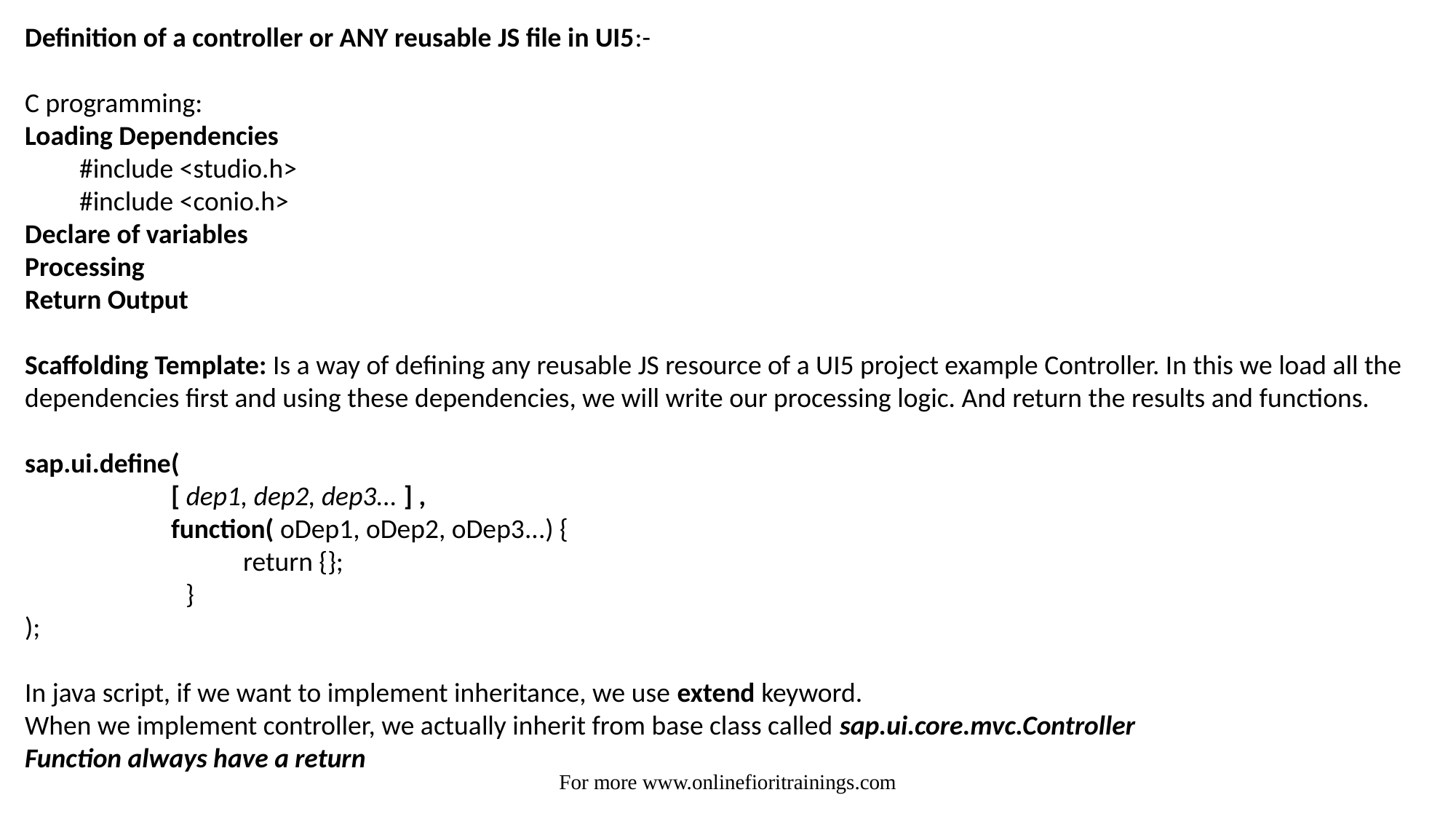

Definition of a controller or ANY reusable JS file in UI5:-

C programming:
Loading Dependencies
#include <studio.h>
#include <conio.h>
Declare of variables
Processing
Return Output

Scaffolding Template: Is a way of defining any reusable JS resource of a UI5 project example Controller. In this we load all the dependencies first and using these dependencies, we will write our processing logic. And return the results and functions.

sap.ui.define(
	      [ dep1, dep2, dep3... ] ,
	      function( oDep1, oDep2, oDep3...) {
		return {};
                          }
);

In java script, if we want to implement inheritance, we use extend keyword.
When we implement controller, we actually inherit from base class called sap.ui.core.mvc.Controller
Function always have a return

For more www.onlinefioritrainings.com